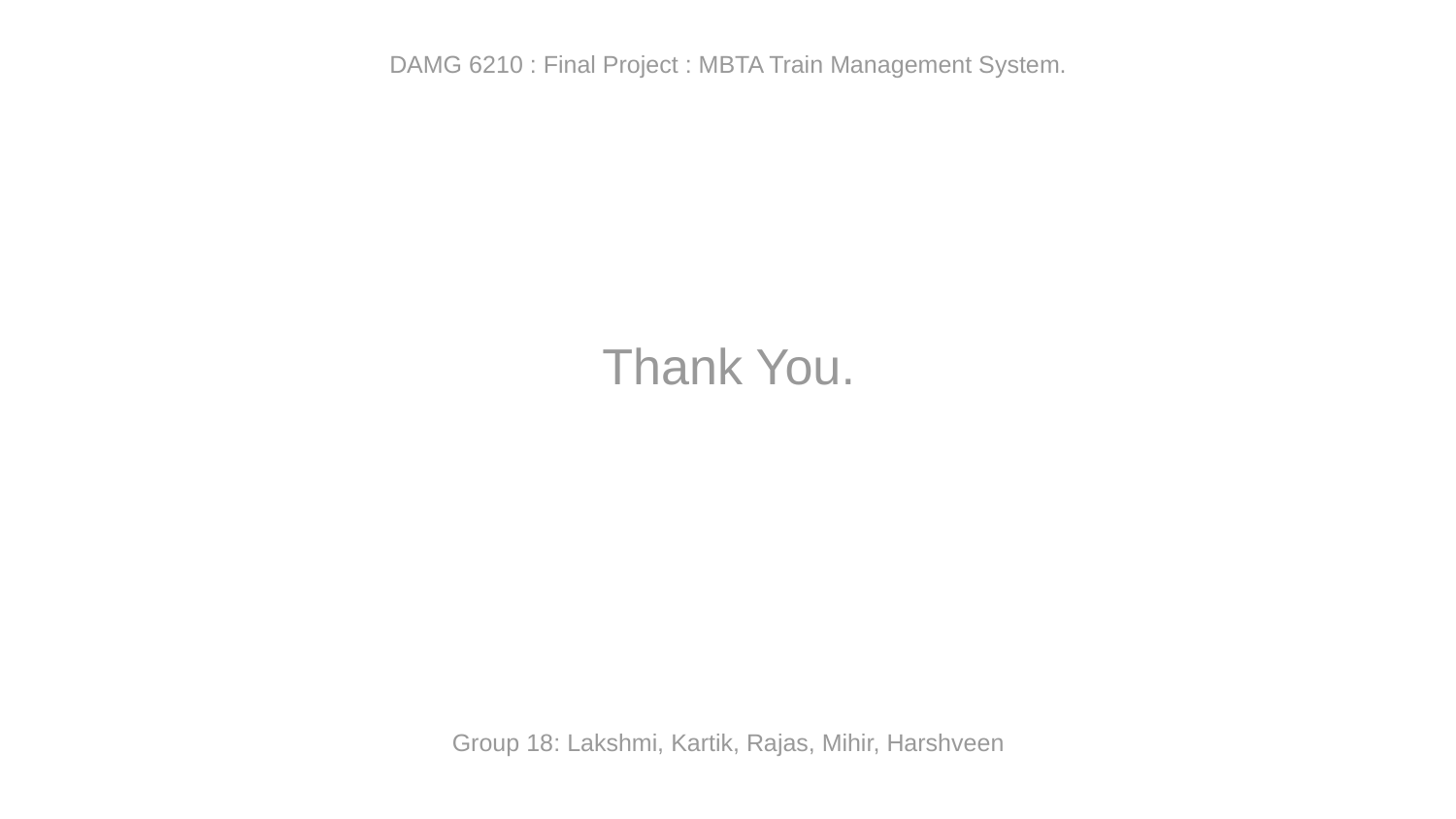

DAMG 6210 : Final Project : MBTA Train Management System.

# Thank You.
Group 18: Lakshmi, Kartik, Rajas, Mihir, Harshveen